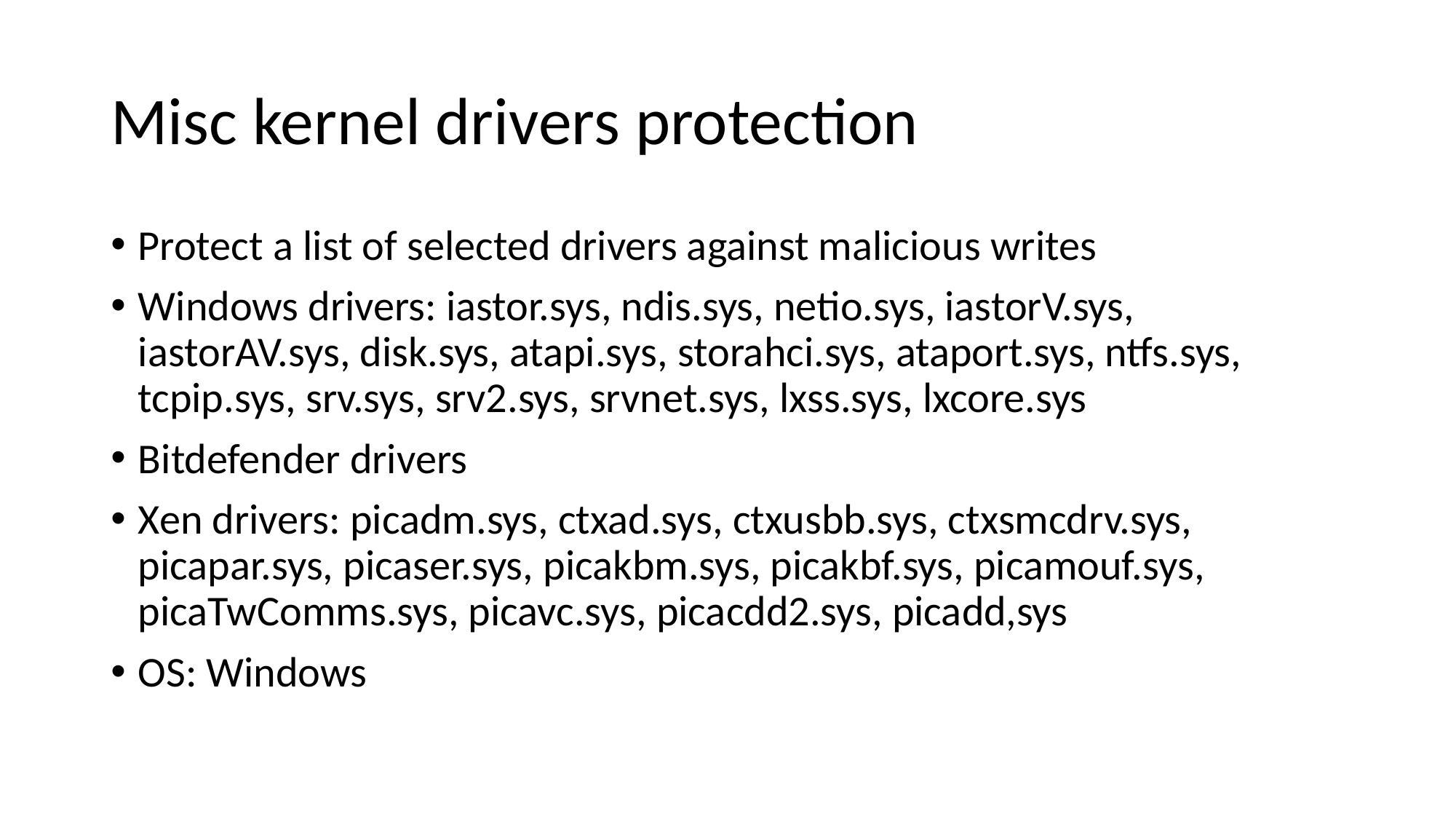

# Misc kernel drivers protection
Protect a list of selected drivers against malicious writes
Windows drivers: iastor.sys, ndis.sys, netio.sys, iastorV.sys, iastorAV.sys, disk.sys, atapi.sys, storahci.sys, ataport.sys, ntfs.sys, tcpip.sys, srv.sys, srv2.sys, srvnet.sys, lxss.sys, lxcore.sys
Bitdefender drivers
Xen drivers: picadm.sys, ctxad.sys, ctxusbb.sys, ctxsmcdrv.sys, picapar.sys, picaser.sys, picakbm.sys, picakbf.sys, picamouf.sys, picaTwComms.sys, picavc.sys, picacdd2.sys, picadd,sys
OS: Windows